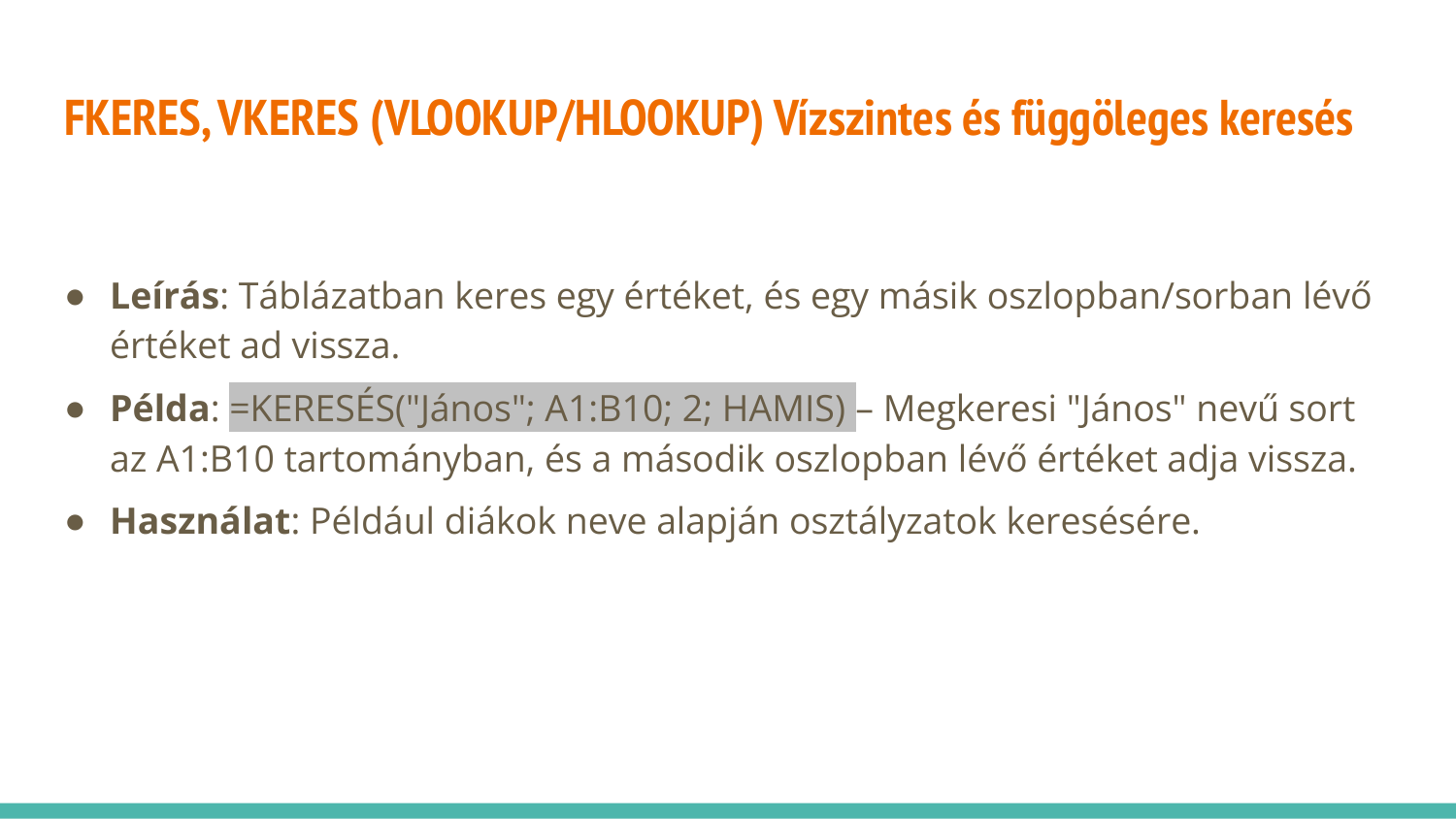

# FKERES, VKERES (VLOOKUP/HLOOKUP) Vízszintes és függöleges keresés
Leírás: Táblázatban keres egy értéket, és egy másik oszlopban/sorban lévő értéket ad vissza.
Példa: =KERESÉS("János"; A1:B10; 2; HAMIS) – Megkeresi "János" nevű sort az A1:B10 tartományban, és a második oszlopban lévő értéket adja vissza.
Használat: Például diákok neve alapján osztályzatok keresésére.